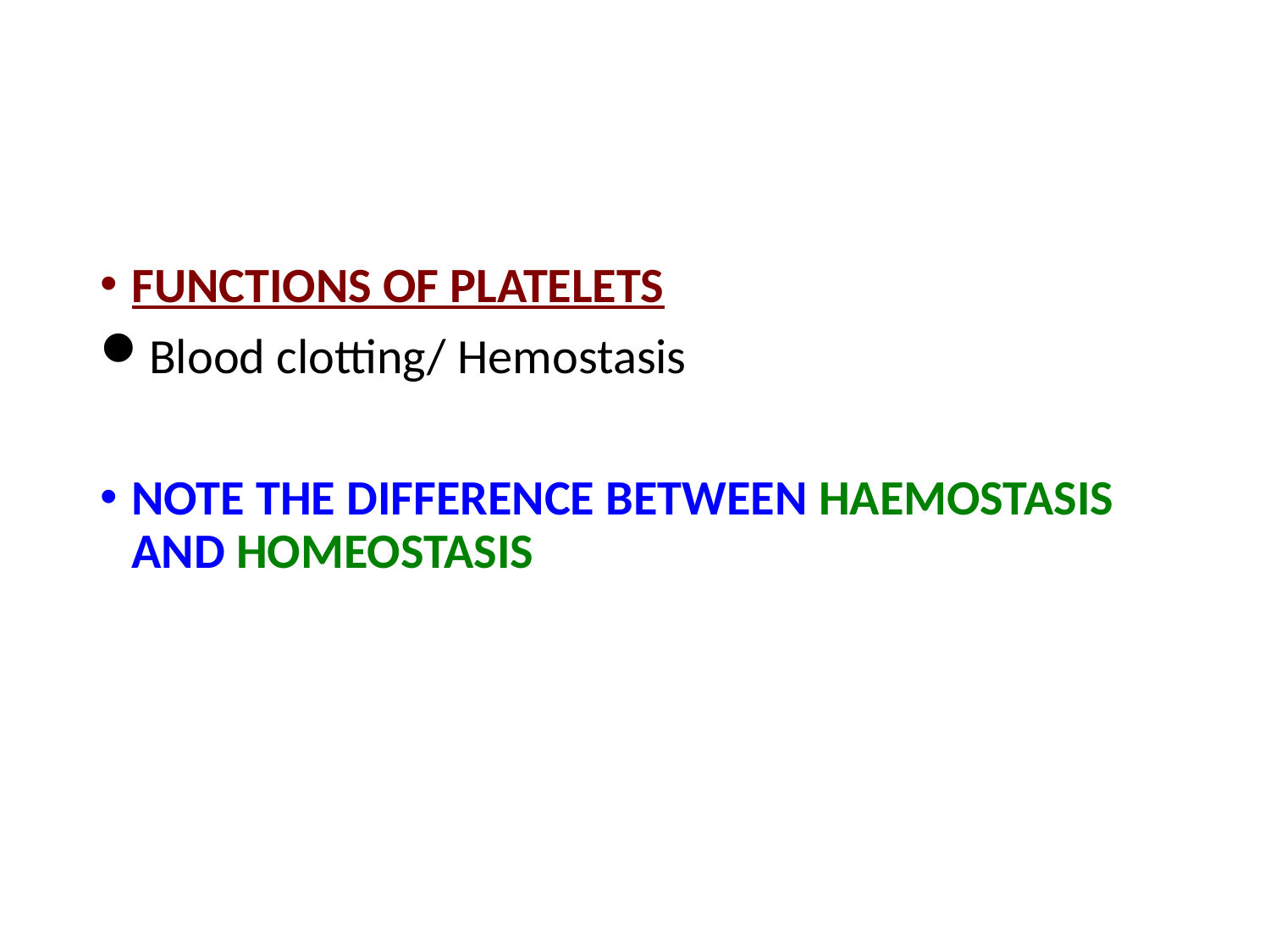

#
FUNCTIONS OF PLATELETS
Blood clotting/ Hemostasis

NOTE THE DIFFERENCE BETWEEN HAEMOSTASIS AND HOMEOSTASIS